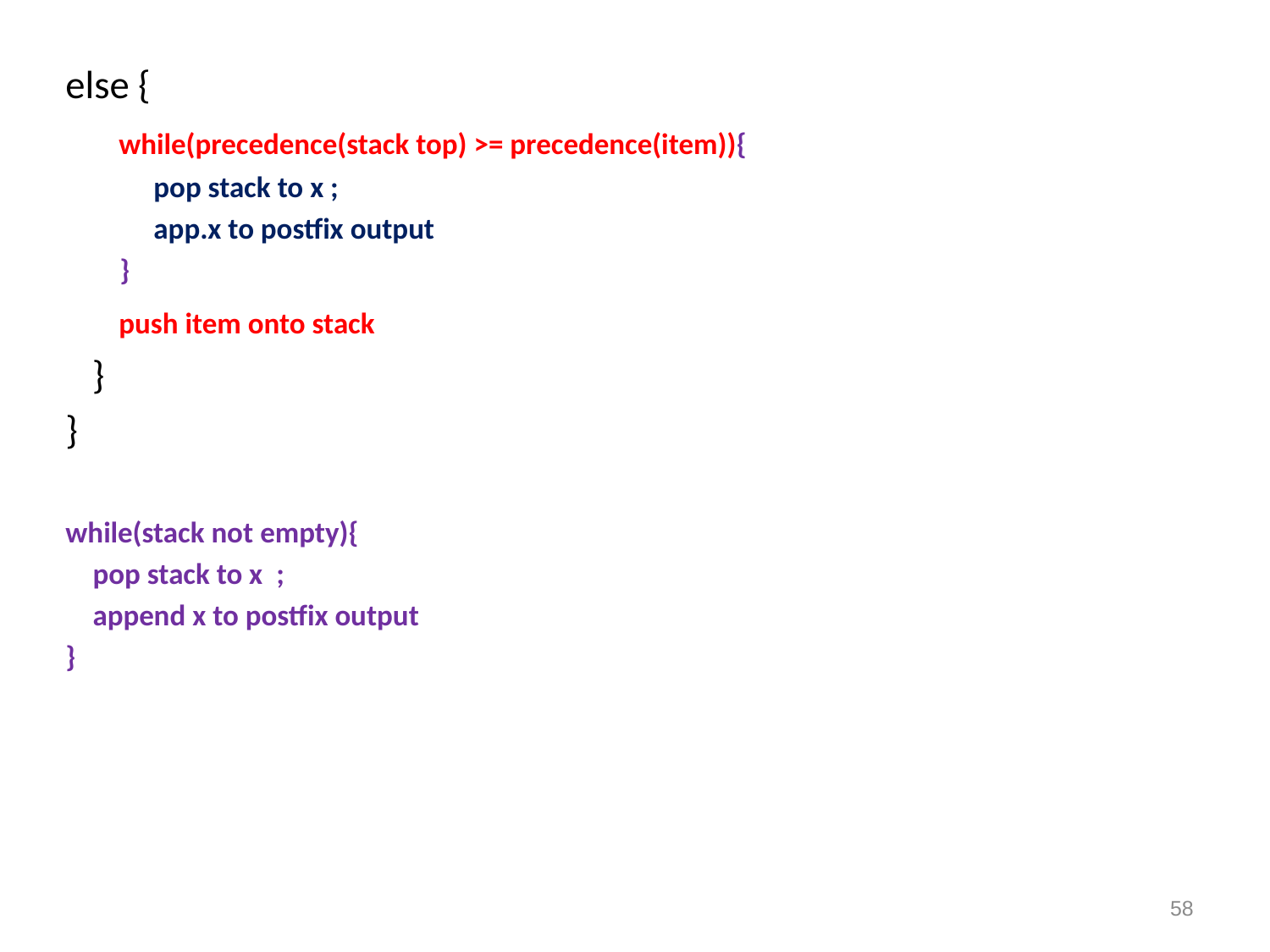

else {
      while(precedence(stack top) >= precedence(item)){
             pop stack to x ;
             app.x to postfix output
        }
      push item onto stack
   }
}

while(stack not empty){
    pop stack to x  ;
    append x to postfix output
}

58